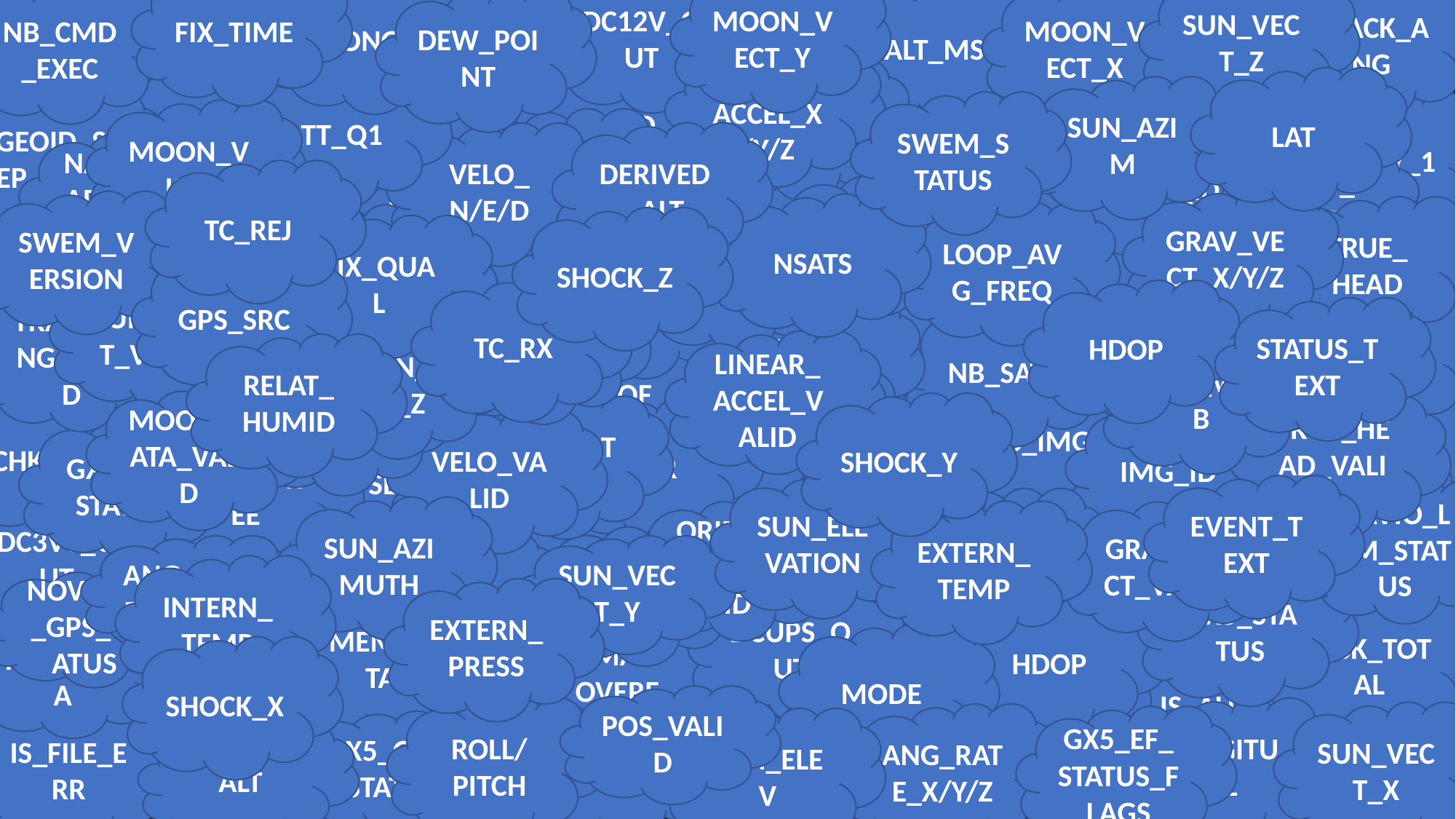

FIX_TIME
MOON_VECT_Y
DC12V_OUT
LONG
SUN_VECT_Z
TRACK_ANG
MOON_VECT_X
ALT_MSL
NB_CMD_EXEC
DEW_POINT
LOOP_DELAY_MAX
FIX_QUAL
LINEAR_ACCEL_X/Y/Z
NMEA_ID
COUNTER
ATT_Q1
Source
LAT
SUN_AZIM
PKT_ID
GEOID_SEP_UNIT
SWEM_STATUS
EMPTY_1
NDX_IMG_TO_TAKE
MEM_USED
MOON_VISIB
NAVIO_TEMP
NB_TC_REJ
ALT_UNIT
CAM_ID
DERIVED_ALT
VELO_
N/E/D
M_TIME
NAVIO_BARO_STATUS
NAVIO_MPU_STATUS
TC_REJ
SW_VER
LAST_CMD_ID
GRAV_VECT_X/Y/Z
SWEM_VERSION
NSATS
TRUE_
HEAD
NAVIO_GPS_STATUS
LOOP_AVG_FREQ
IMG_LAT
SHOCK_Z
ATT_Q3
FIX_QUAL
NB_CMD_REJECT
GPS_SELECT_MODE
DC5V_1_OUT
GPS_SRC
SUN_VECT_VALID
SS_TIME
LOOP_MIN_FREQ
TC_RX
HDOP
ATT_Q0
DISK_
USABLE
TRACK_ANG_VALID
NAVIO_
PRESSURE
SWNAV_VERSION
STATUS_TEXT
IS_NAVEM_IMG
NB_SATS
MOON_VECT_Z
LINEAR_ACCEL_VALID
SUN_VISIB
GEOID_SEP
RELAT_
HUMID
IS_NETWORK_ERR
TIME_OF_FIX
LOOP_DELAY
ATT_Q2
EVENT_TEXT
IMG_FILE
NB_IMG
IS_CONFIG_PARAM_ERR
NDX_IMG_TO_SEND
IMG_LONG
MOON_DATA_VALID
IS_IMAGE_OVERWRITE
DISK_FREE
CHKSUM
SHOCK_Y
TRUE_HEAD_VALID
AHR_DATA_SRC
NB_TM_SENT
SVER
IMG_ID
VELO_VALID
GX5_EF_STATUS
MEM_FREE
IS_CONFIG_FILE_READ
CNT_LAST_CMD
SUN_ELEVATION
EVENT_TEXT
NAVIO_LSM_STATUS
N_S
SUN_AZIMUTH
ORIENTATION_VALID
GRAV_VECT_VALID
EXTERN_TEMP
DC3V3_OUT
IMG_ALT
DC5V_2_OUT
E_W
ANG_RATES_VALID
SUN_VECT_Y
INTERN_TEMP
GX5_STATUS
NOVATEL_GPS_STATUS
EXTERN_PRESS
DCUPS_OUT
CPU_TEMP
MEM_TOTAL
HDOP
DISK_TOTAL
IMG_DATA
IS_IMAGE_OVERFLOW
MODE
SHOCK_X
IS_AUTO_IMAGE
IS_LARGE_IMG
NB_TC_RX
POS_VALID
PKT_NDX
LATITUDE
ROLL/
PITCH
LONGITUDE
IS_FILE_ERR
SUN_VECT_X
ANG_RATE_X/Y/Z
GX5_EF_STATUS_FLAGS
SUN_ELEV
GX5_GPS_STATUS
ALT